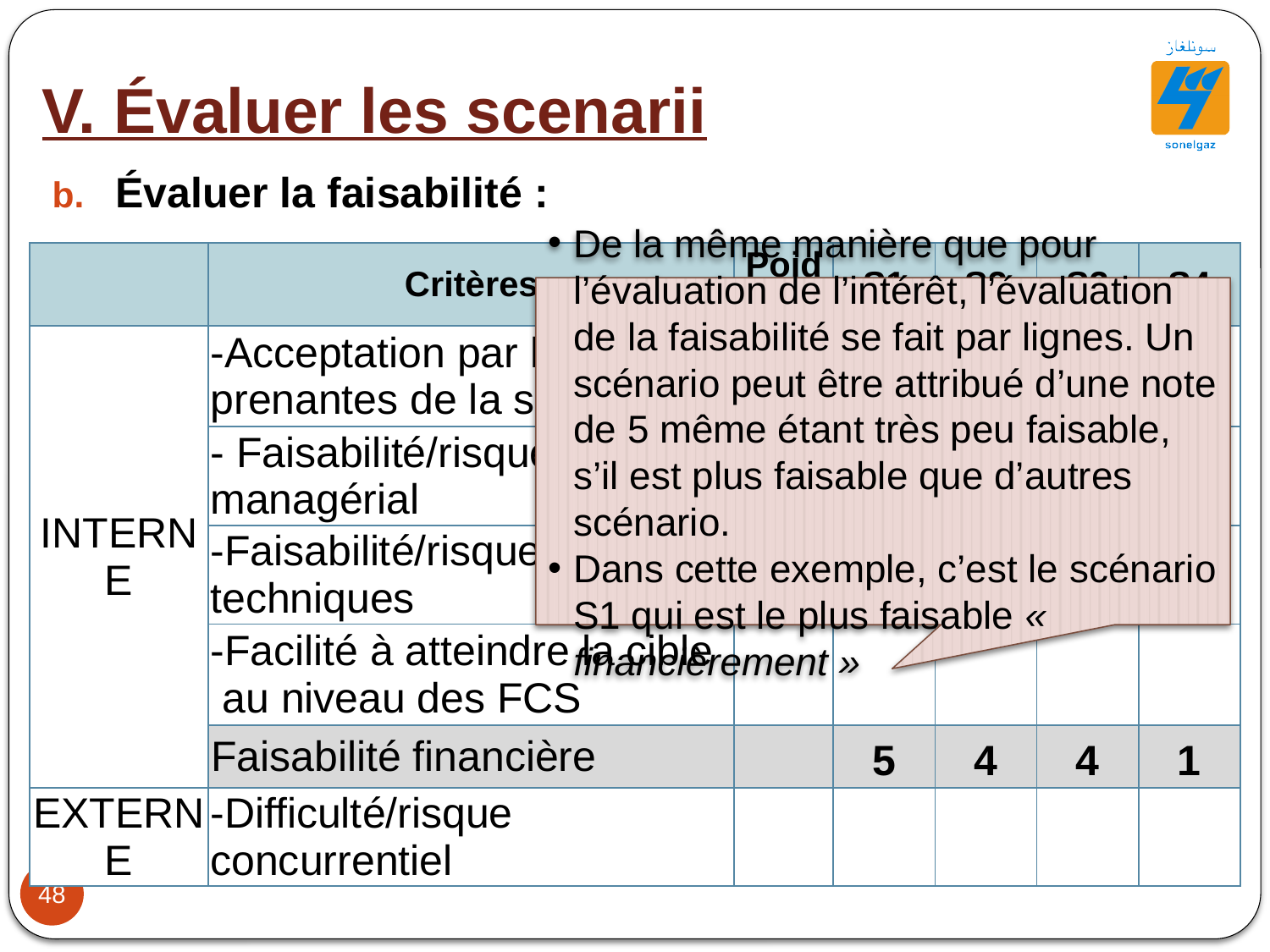

V. Évaluer les scenarii
Évaluer la faisabilité :
|  | Critères | Poids | S1 | S2 | S3 | S4 |
| --- | --- | --- | --- | --- | --- | --- |
| INTERNE | -Acceptation par les parties prenantes de la société |  |  |  |  |  |
|  | - Faisabilité/risque managérial |  |  |  |  |  |
|  | -Faisabilité/risques techniques |  |  |  |  |  |
|  | -Facilité à atteindre la cible au niveau des FCS |  |  |  |  |  |
|  | Faisabilité financière |  | 5 | 4 | 4 | 1 |
| EXTERNE | -Difficulté/risque concurrentiel |  |  |  |  |  |
De la même manière que pour l’évaluation de l’intérêt, l’évaluation de la faisabilité se fait par lignes. Un scénario peut être attribué d’une note de 5 même étant très peu faisable, s’il est plus faisable que d’autres scénario.
Dans cette exemple, c’est le scénario S1 qui est le plus faisable « financièrement »
48